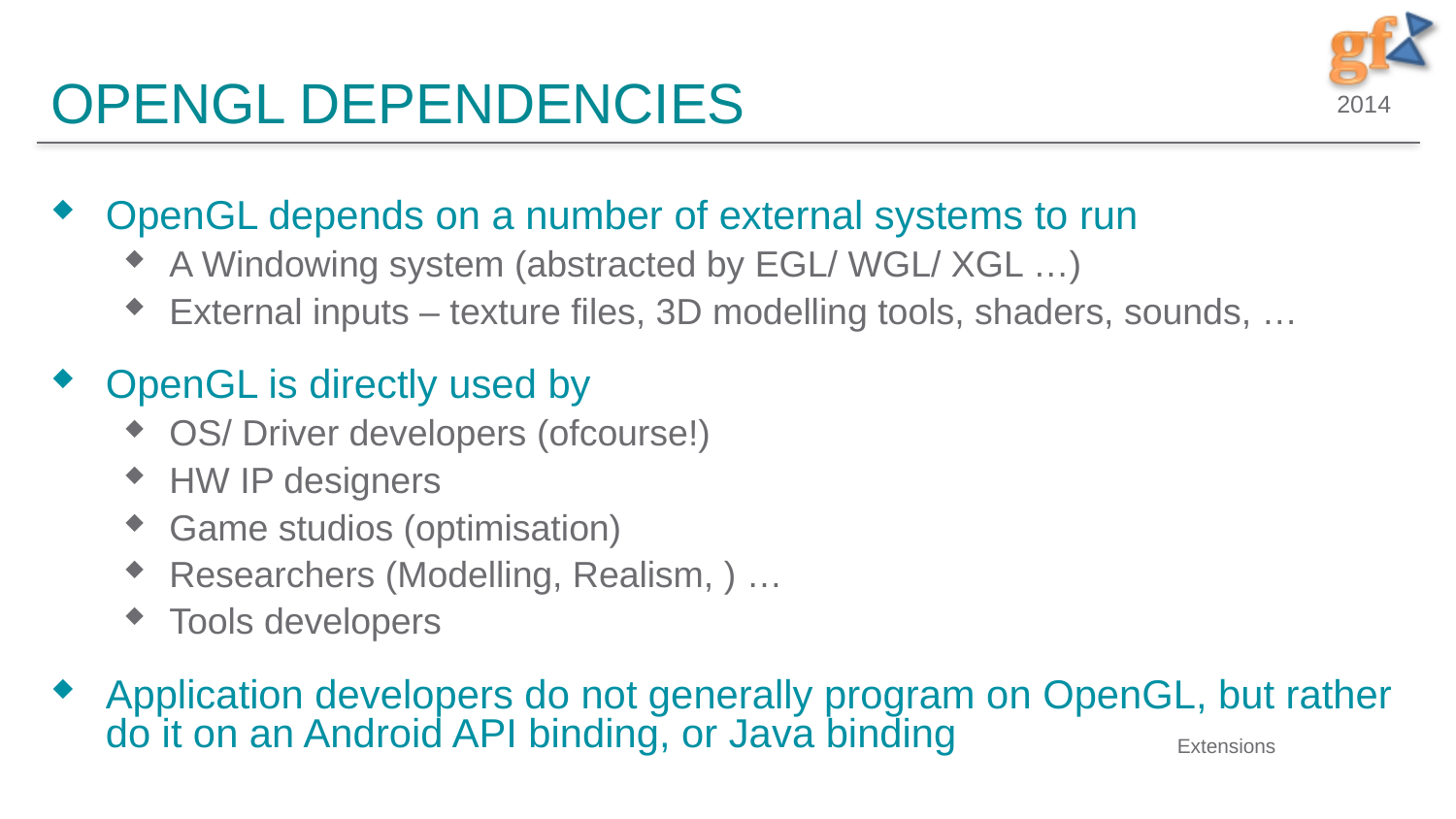

# OpenGL Dependencies
OpenGL depends on a number of external systems to run
A Windowing system (abstracted by EGL/ WGL/ XGL …)
External inputs – texture files, 3D modelling tools, shaders, sounds, …
OpenGL is directly used by
OS/ Driver developers (ofcourse!)
HW IP designers
Game studios (optimisation)
Researchers (Modelling, Realism, ) …
Tools developers
Application developers do not generally program on OpenGL, but rather do it on an Android API binding, or Java binding
Extensions